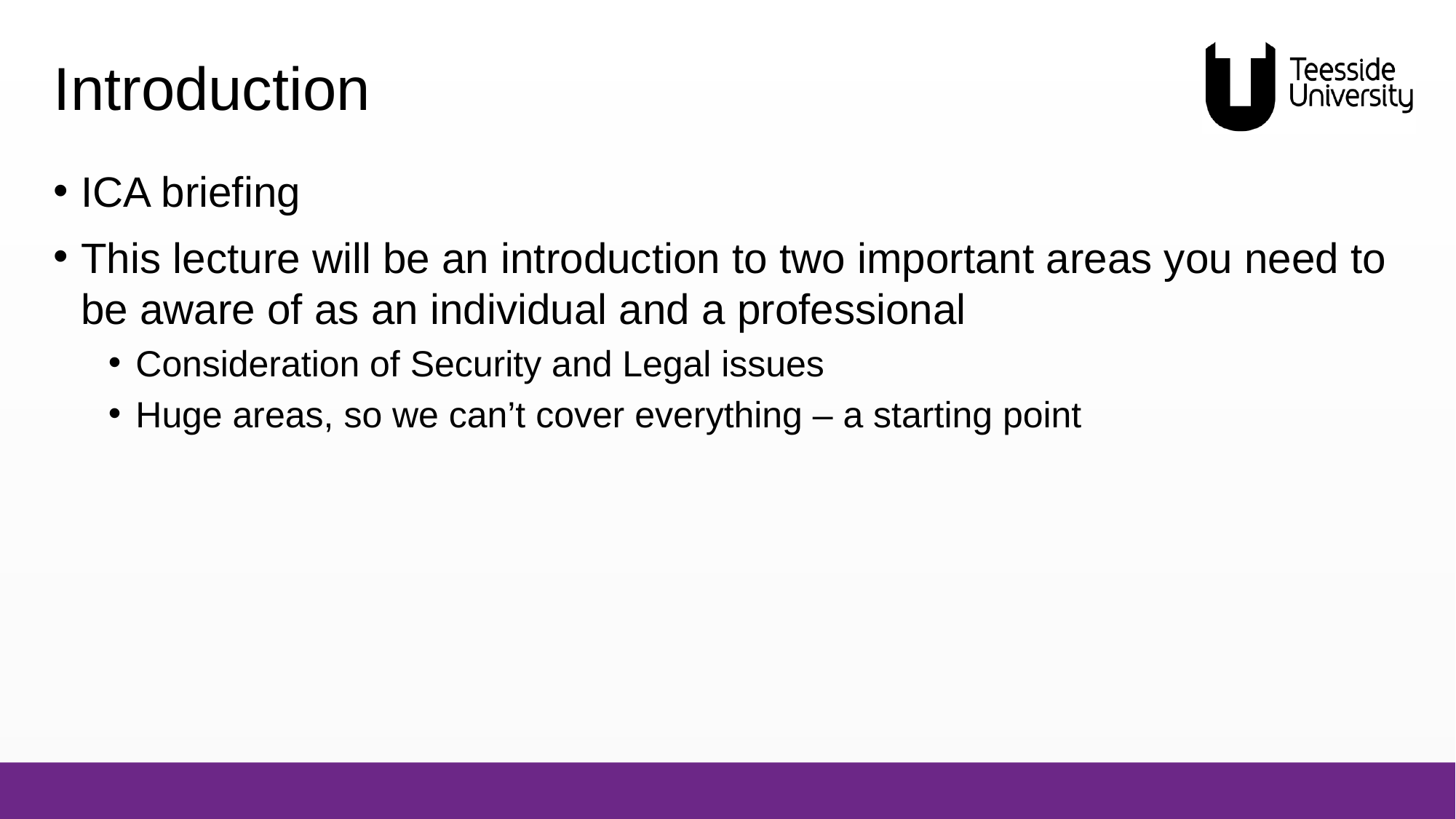

# Introduction
ICA briefing
This lecture will be an introduction to two important areas you need to  be aware of as an individual and a professional
Consideration of Security and Legal issues
Huge areas, so we can’t cover everything – a starting point